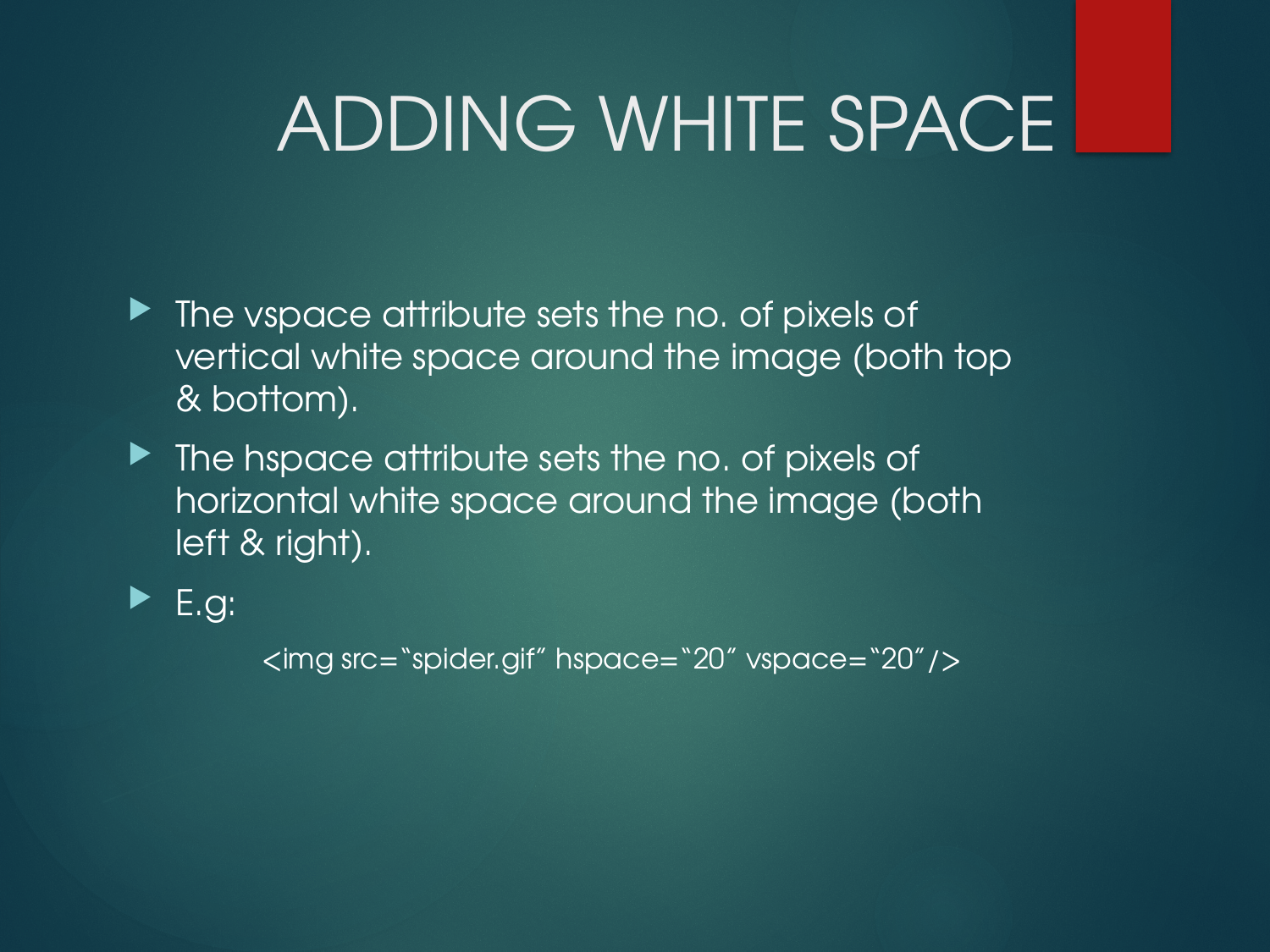

# ADDING WHITE SPACE
The vspace attribute sets the no. of pixels of vertical white space around the image (both top & bottom).
The hspace attribute sets the no. of pixels of horizontal white space around the image (both left & right).
E.g:
 <img src=“spider.gif” hspace=“20” vspace=“20”/>